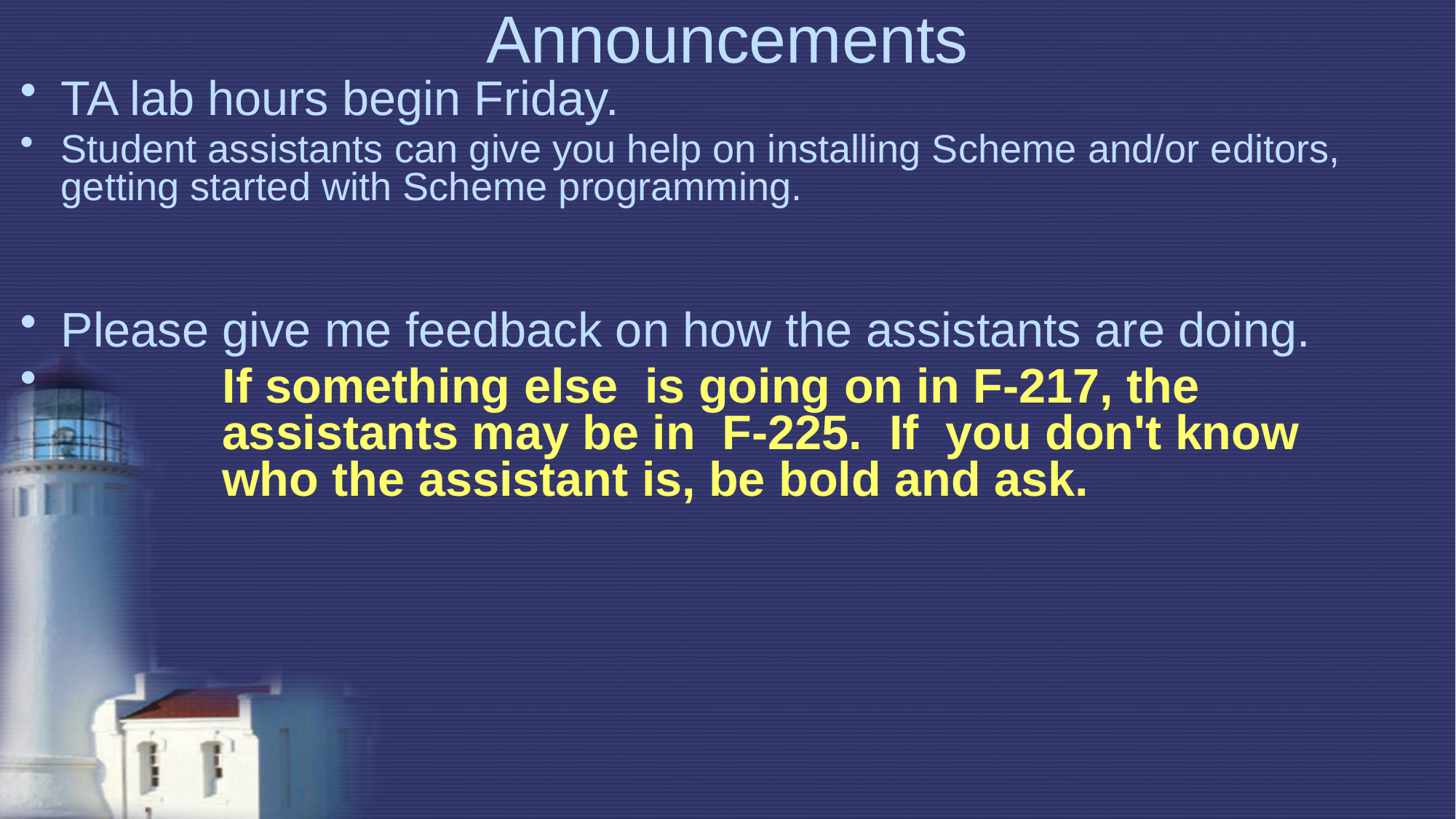

# Announcements
TA lab hours begin Friday.
Student assistants can give you help on installing Scheme and/or editors, getting started with Scheme programming.

Please give me feedback on how the assistants are doing.
            If something else  is going on in F-217, the
            assistants may be in  F-225.  If  you don't know
            who the assistant is, be bold and ask.